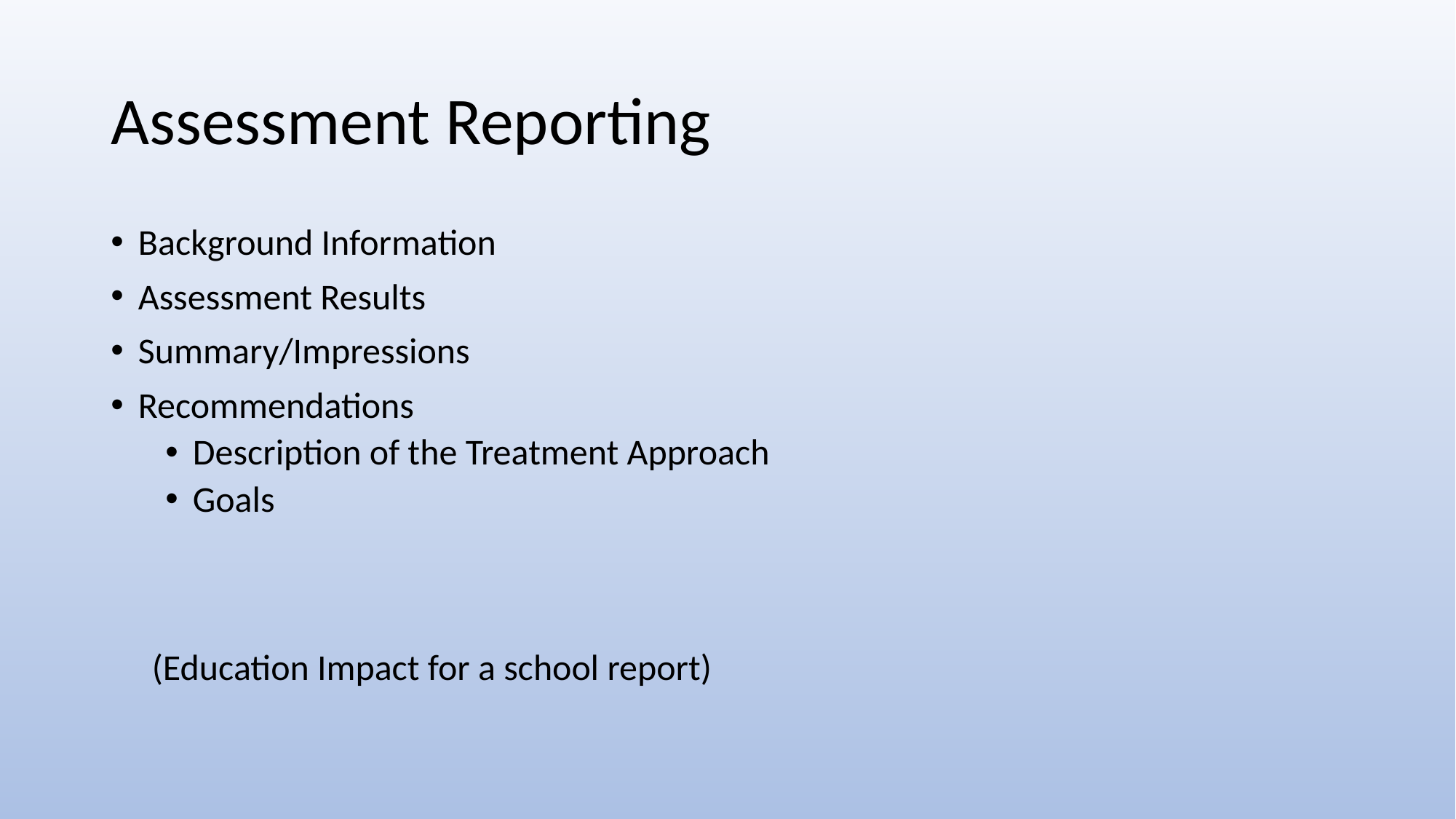

# Assessment Reporting
Background Information
Assessment Results
Summary/Impressions
Recommendations
Description of the Treatment Approach
Goals

(Education Impact for a school report)